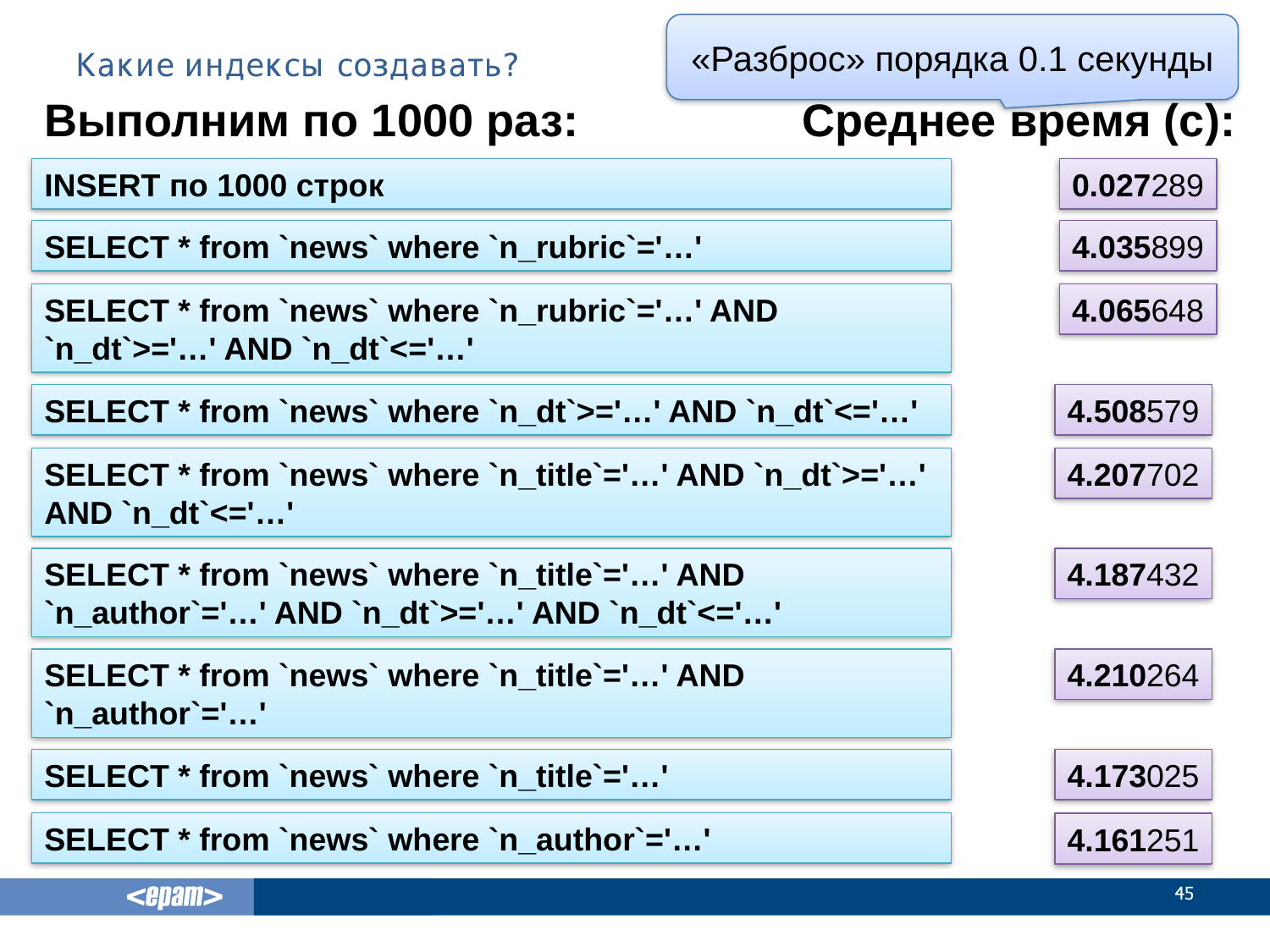

«Разброс» порядка 0.1 секунды
# Какие индексы создавать?
Выполним по 1000 раз:
Среднее время (с):
INSERT по 1000 строк
0.027289
SELECT * from `news` where `n_rubric`='…'
4.035899
SELECT * from `news` where `n_rubric`='…' AND `n_dt`>='…' AND `n_dt`<='…'
4.065648
SELECT * from `news` where `n_dt`>='…' AND `n_dt`<='…'
4.508579
SELECT * from `news` where `n_title`='…' AND `n_dt`>='…' AND `n_dt`<='…'
4.207702
SELECT * from `news` where `n_title`='…' AND `n_author`='…' AND `n_dt`>='…' AND `n_dt`<='…'
4.187432
SELECT * from `news` where `n_title`='…' AND `n_author`='…'
4.210264
SELECT * from `news` where `n_title`='…'
4.173025
SELECT * from `news` where `n_author`='…'
4.161251
45